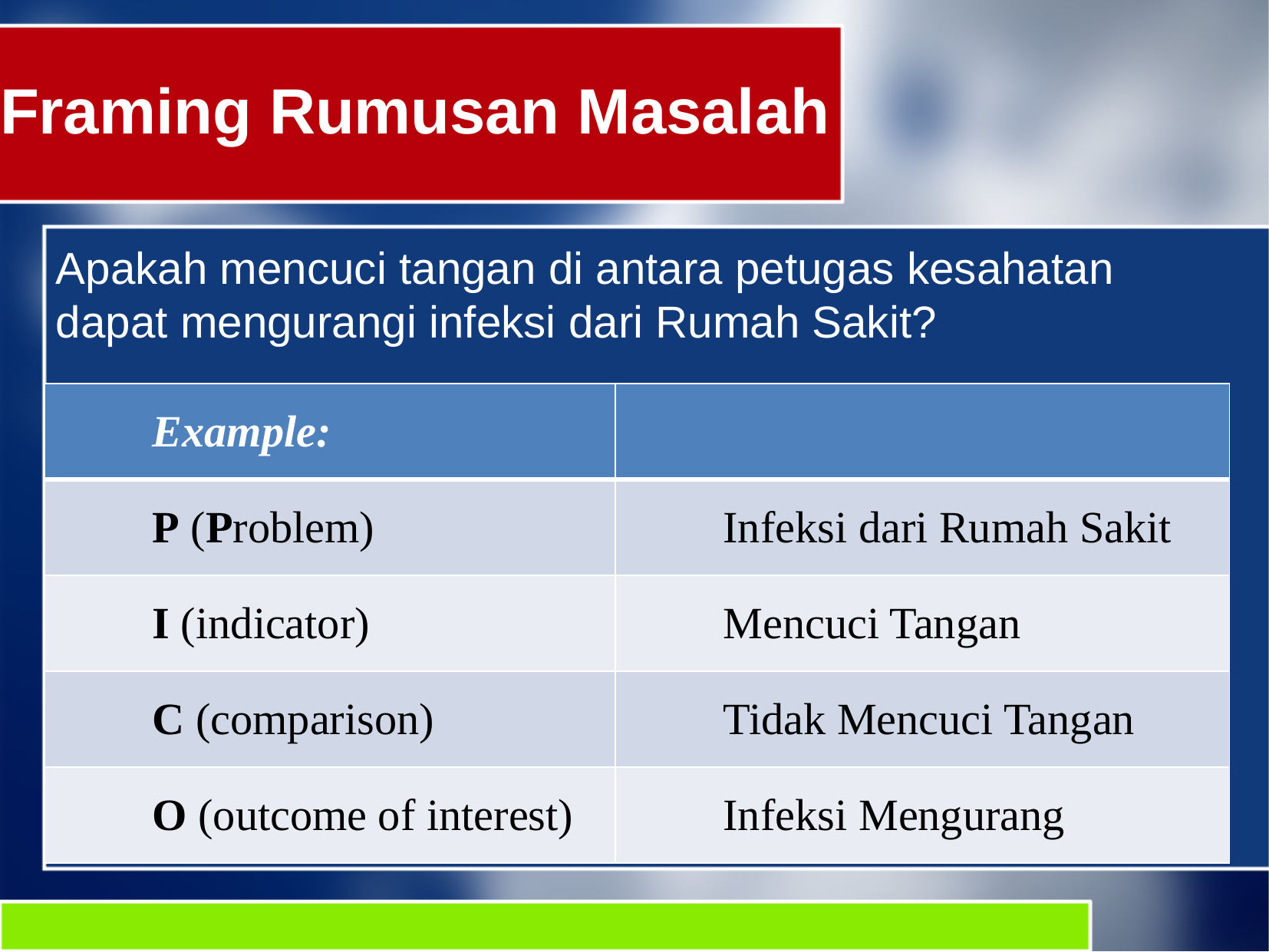

# Framing Rumusan Masalah
Apakah mencuci tangan di antara petugas kesahatan dapat mengurangi infeksi dari Rumah Sakit?
| Example: |  |
| --- | --- |
| P (Problem) | Infeksi dari Rumah Sakit |
| I (indicator) | Mencuci Tangan |
| C (comparison) | Tidak Mencuci Tangan |
| O (outcome of interest) | Infeksi Mengurang |